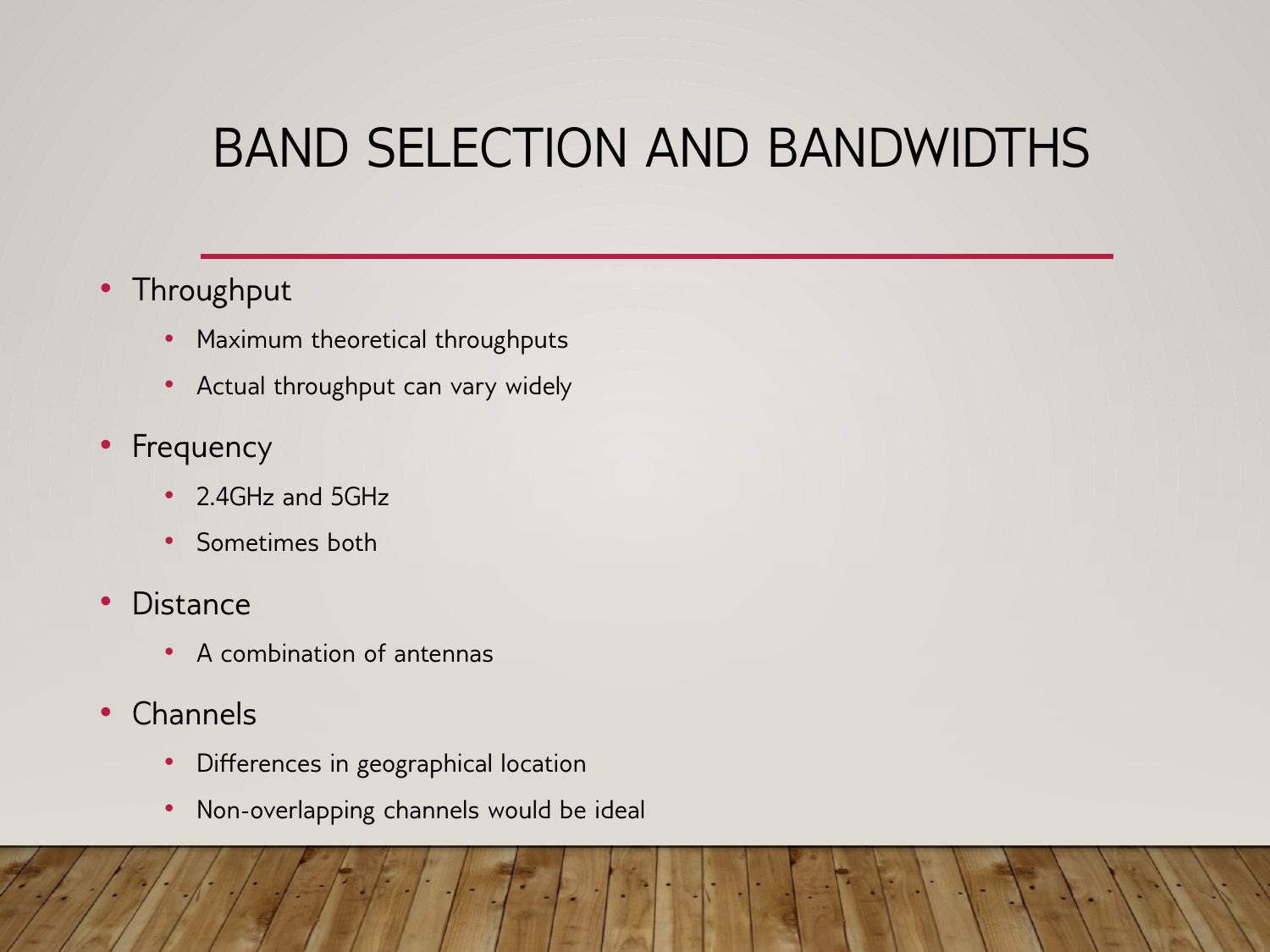

# Band selection and bandwidths
Throughput
Maximum theoretical throughputs
Actual throughput can vary widely
Frequency
2.4GHz and 5GHz
Sometimes both
Distance
A combination of antennas
Channels
Differences in geographical location
Non-overlapping channels would be ideal